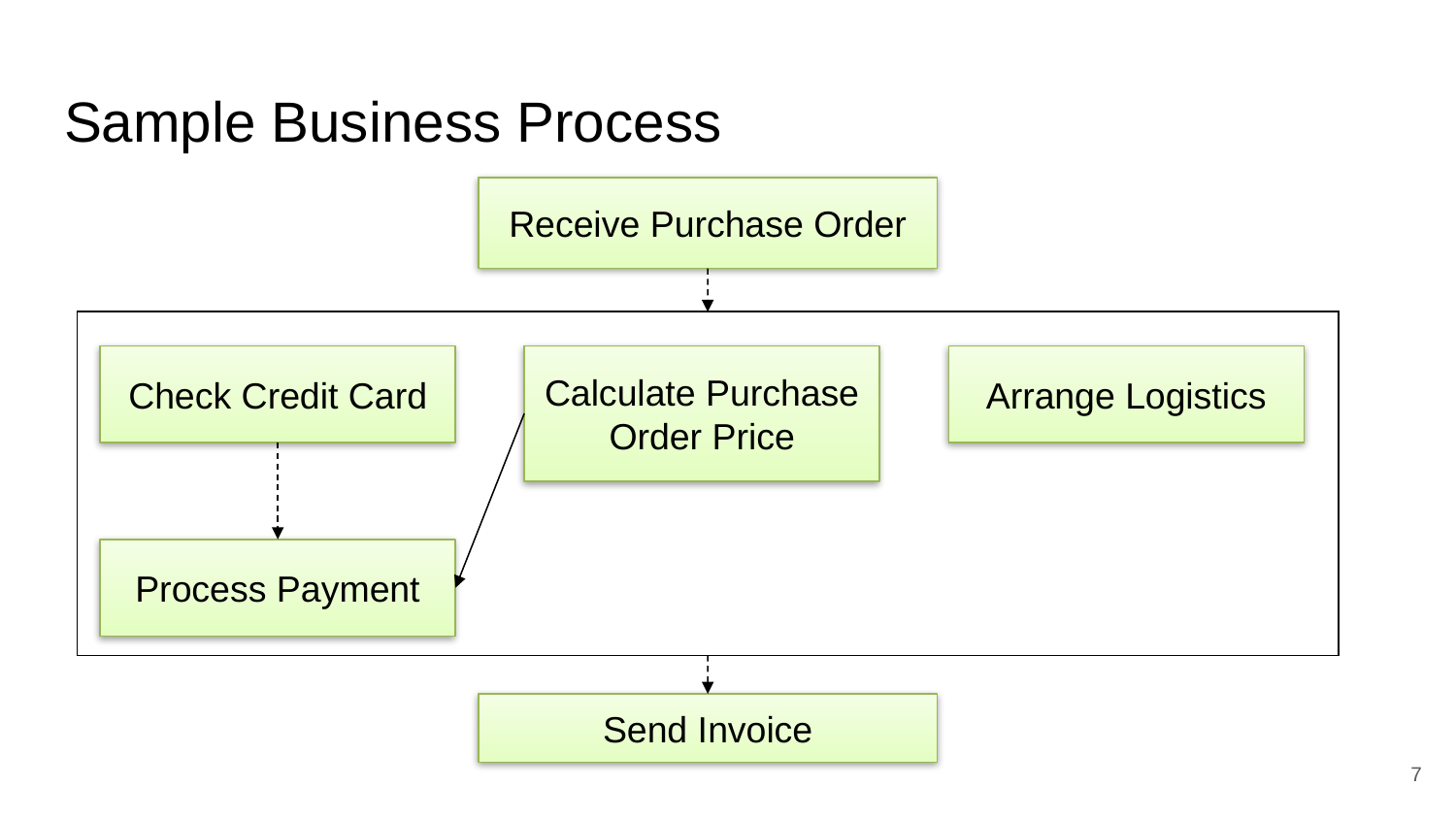

# Sample Business Process
Receive Purchase Order

Check Credit Card
Calculate Purchase
Order Price
Arrange Logistics
Process Payment
Send Invoice
7